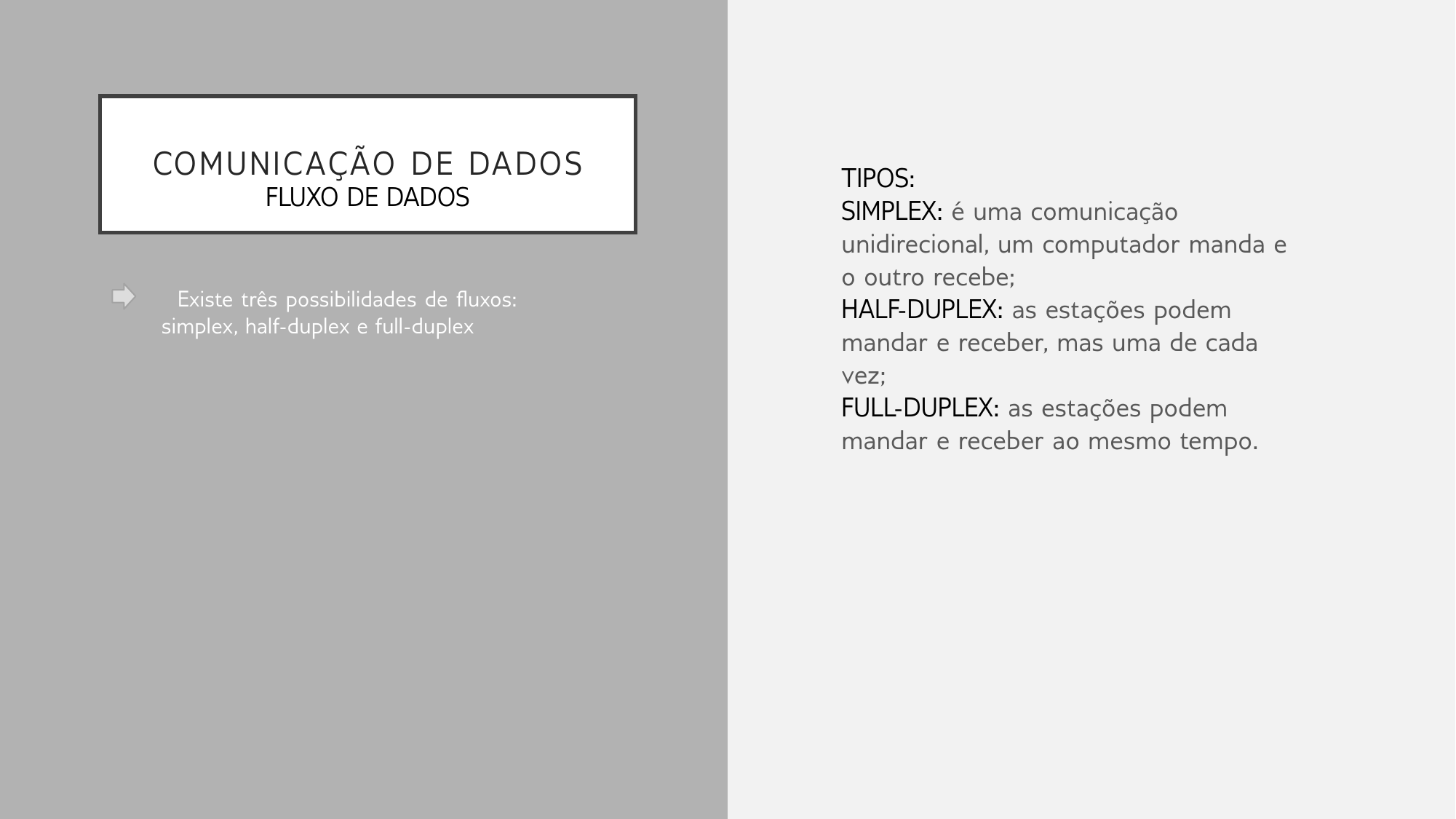

# COMUNICAÇÃO DE DADOS
TIPOS:
SIMPLEX: é uma comunicação unidirecional, um computador manda e o outro recebe;
HALF-DUPLEX: as estações podem mandar e receber, mas uma de cada vez;
FULL-DUPLEX: as estações podem mandar e receber ao mesmo tempo.

FLUXO DE DADOS
  Existe três possibilidades de fluxos: simplex, half-duplex e full-duplex